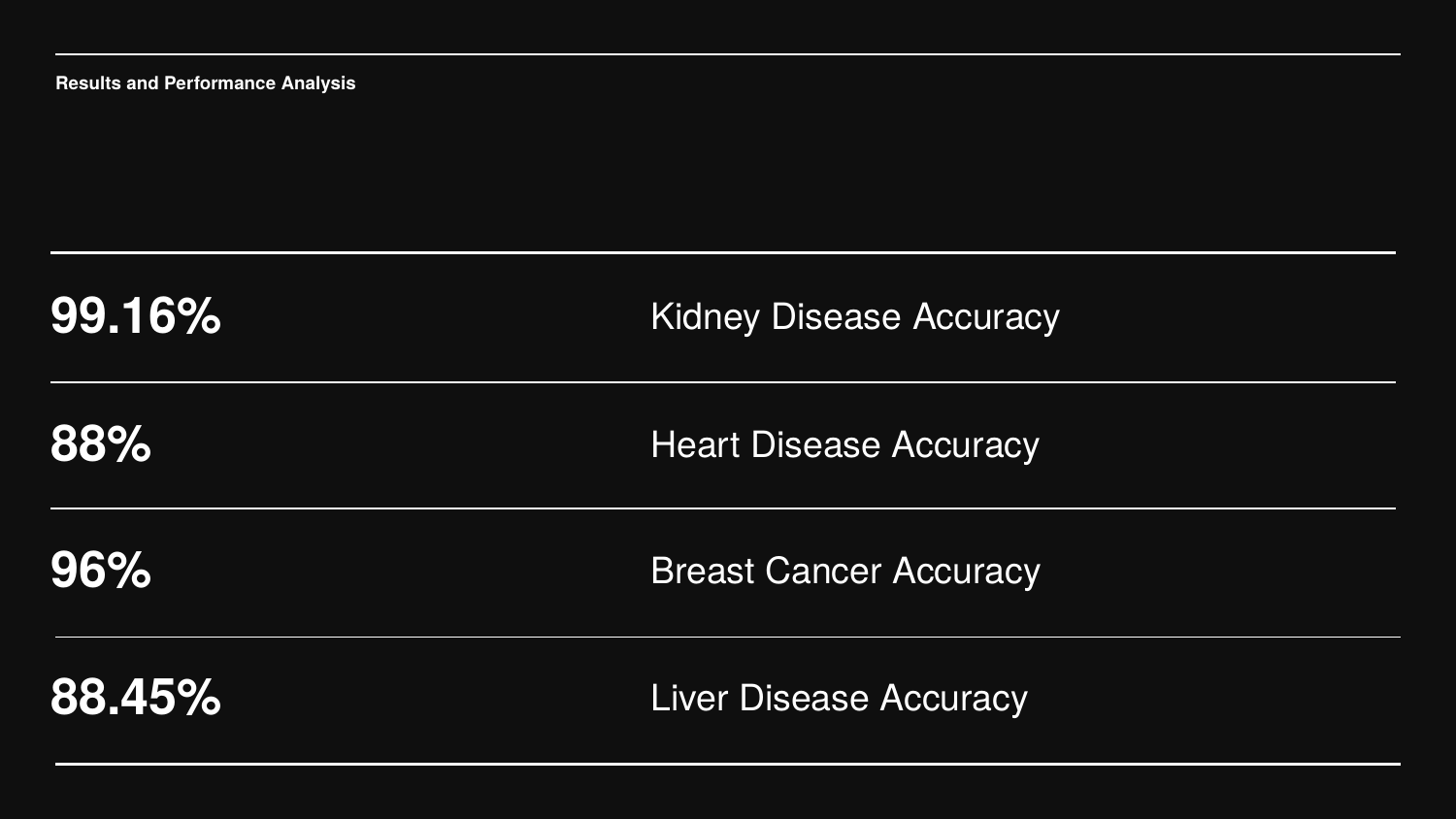

# Results and Performance Analysis
99.16%
Kidney Disease Accuracy
88%
Heart Disease Accuracy
96%
Breast Cancer Accuracy
88.45%
Liver Disease Accuracy